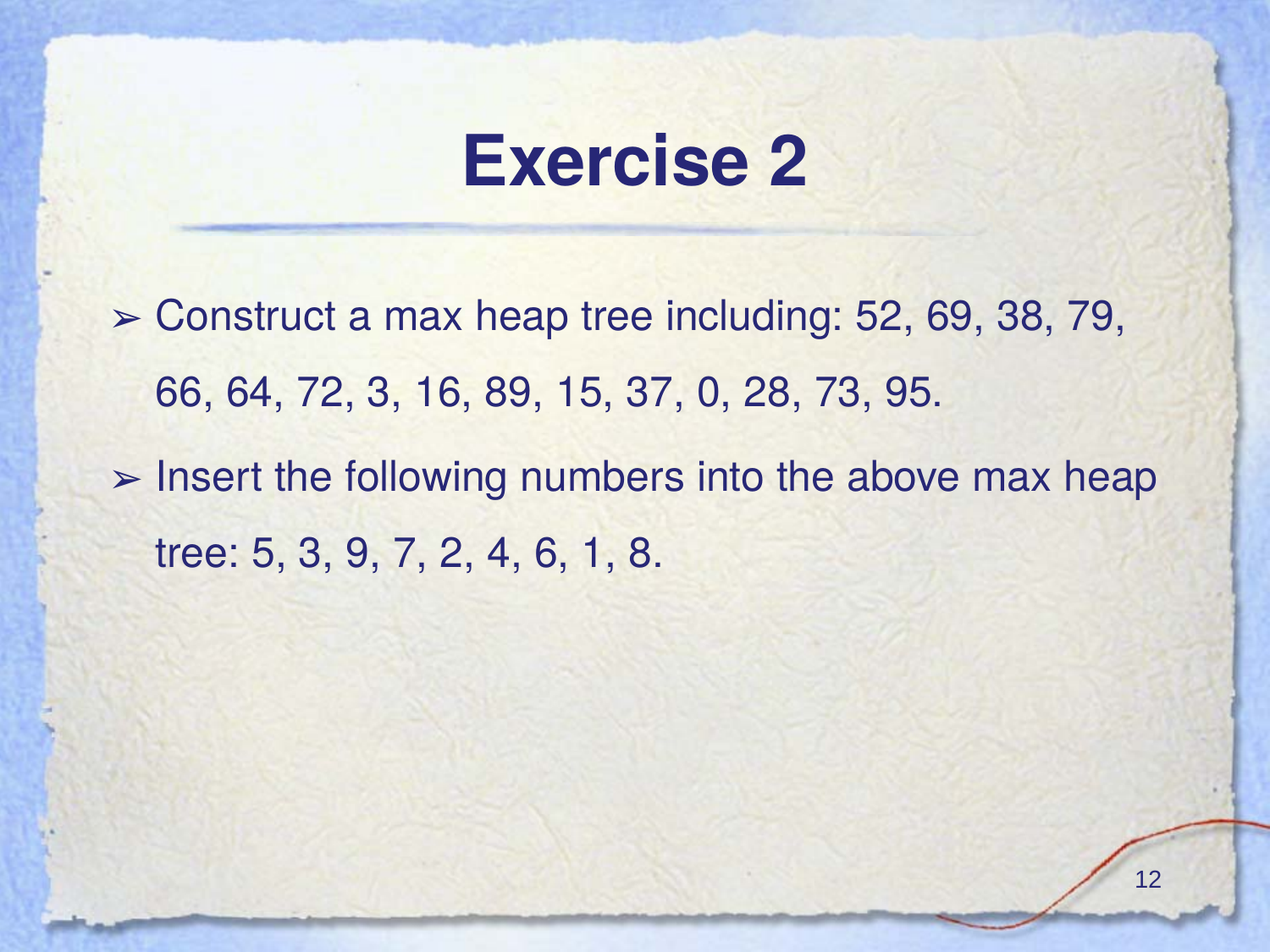

# Exercise 2
Construct a max heap tree including: 52, 69, 38, 79, 66, 64, 72, 3, 16, 89, 15, 37, 0, 28, 73, 95.
Insert the following numbers into the above max heap tree: 5, 3, 9, 7, 2, 4, 6, 1, 8.
12